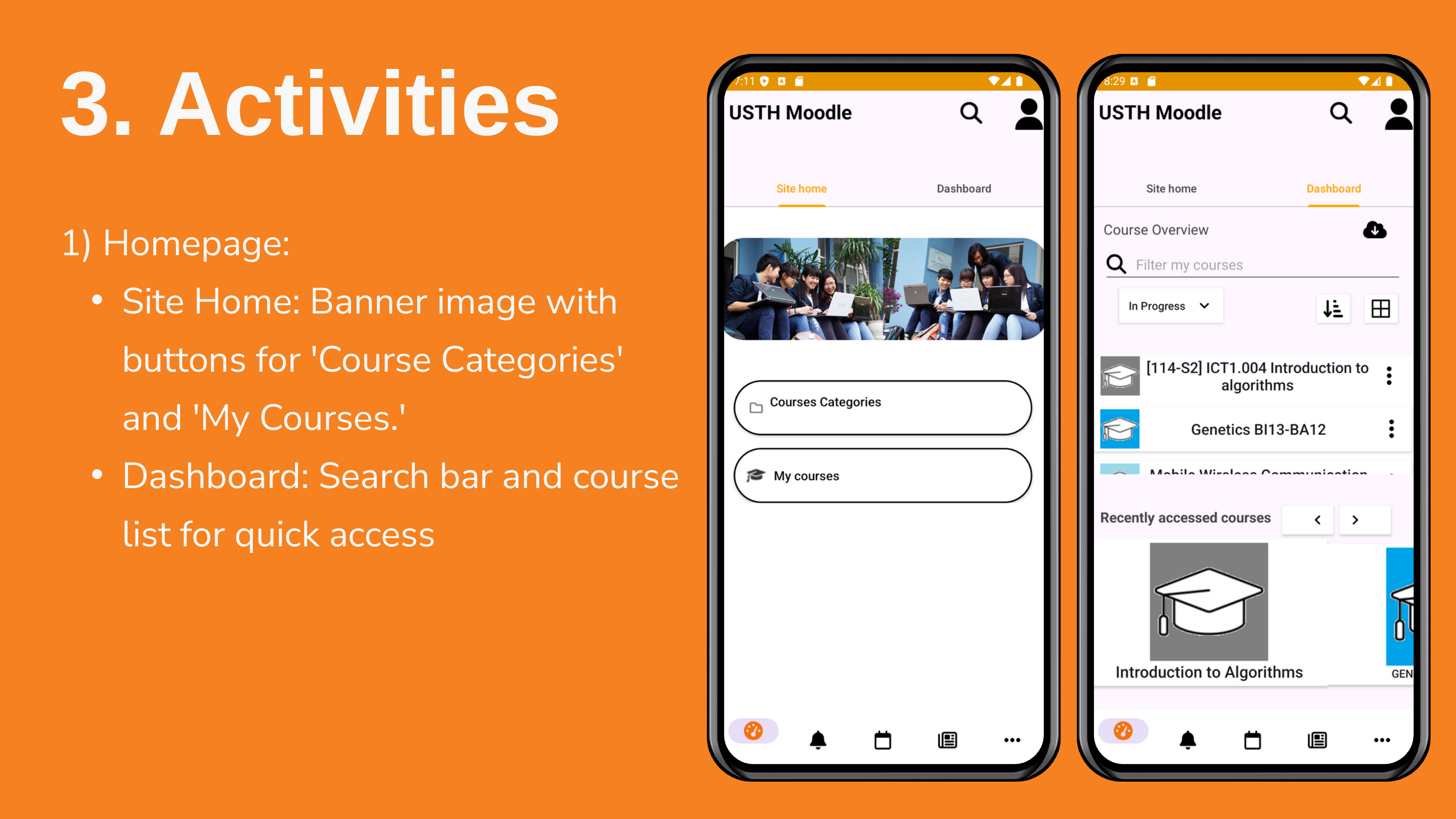

3. Activities

1) Homepage:
Site Home: Banner image with buttons for 'Course Categories' and 'My Courses.'
Dashboard: Search bar and course list for quick access